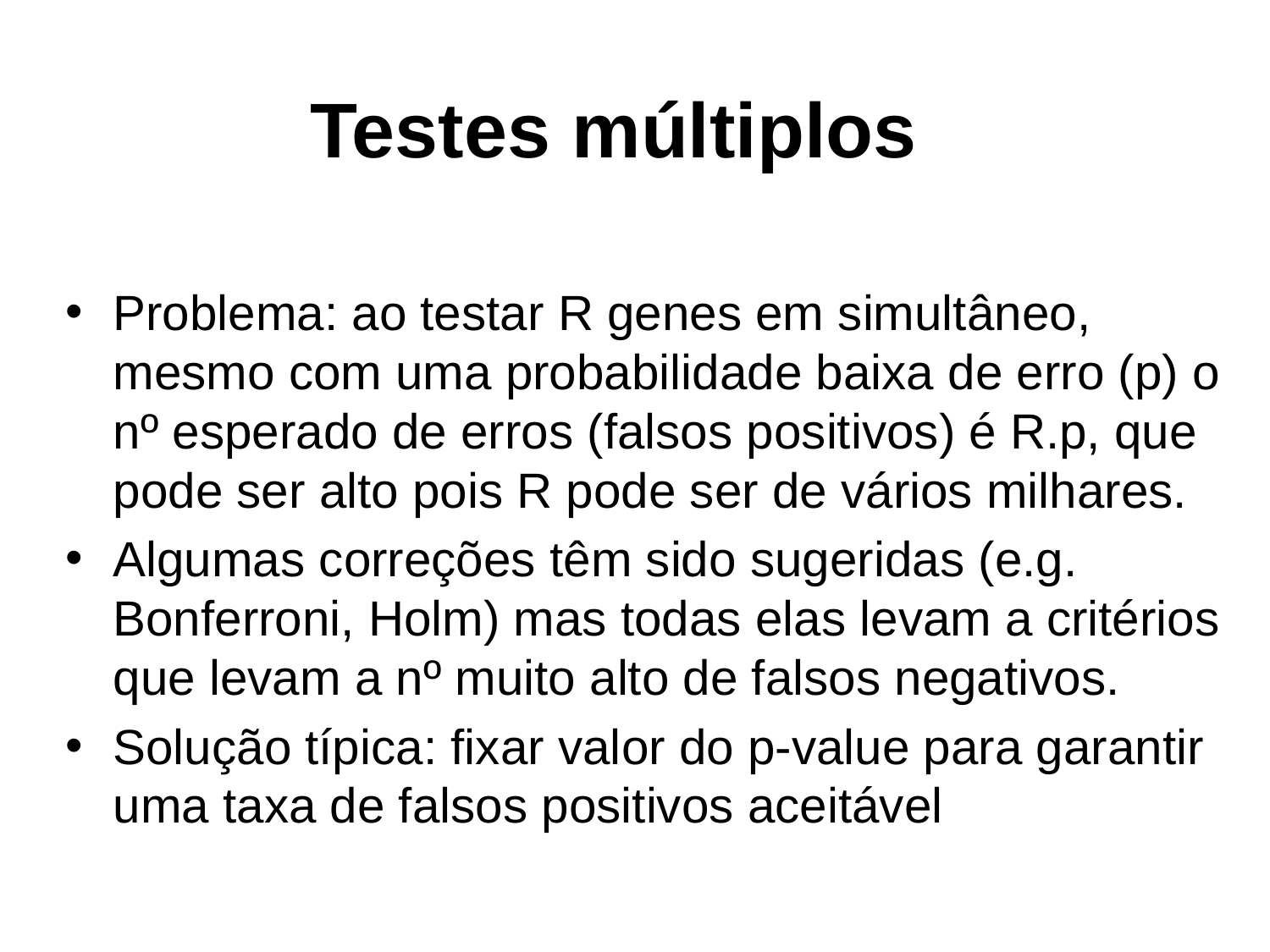

# Testes múltiplos
Problema: ao testar R genes em simultâneo, mesmo com uma probabilidade baixa de erro (p) o nº esperado de erros (falsos positivos) é R.p, que pode ser alto pois R pode ser de vários milhares.
Algumas correções têm sido sugeridas (e.g. Bonferroni, Holm) mas todas elas levam a critérios que levam a nº muito alto de falsos negativos.
Solução típica: fixar valor do p-value para garantir uma taxa de falsos positivos aceitável